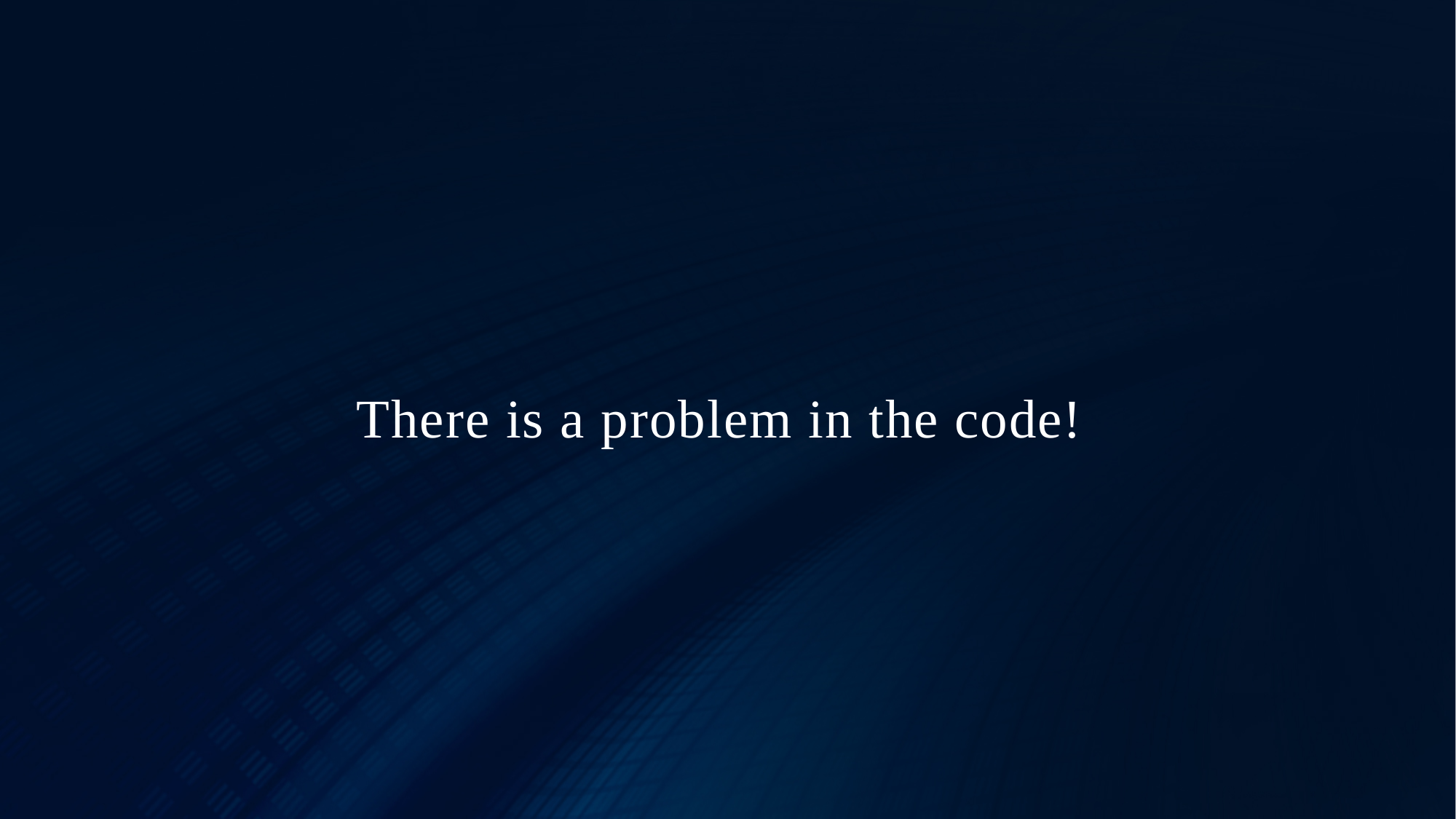

# There is a problem in the code!